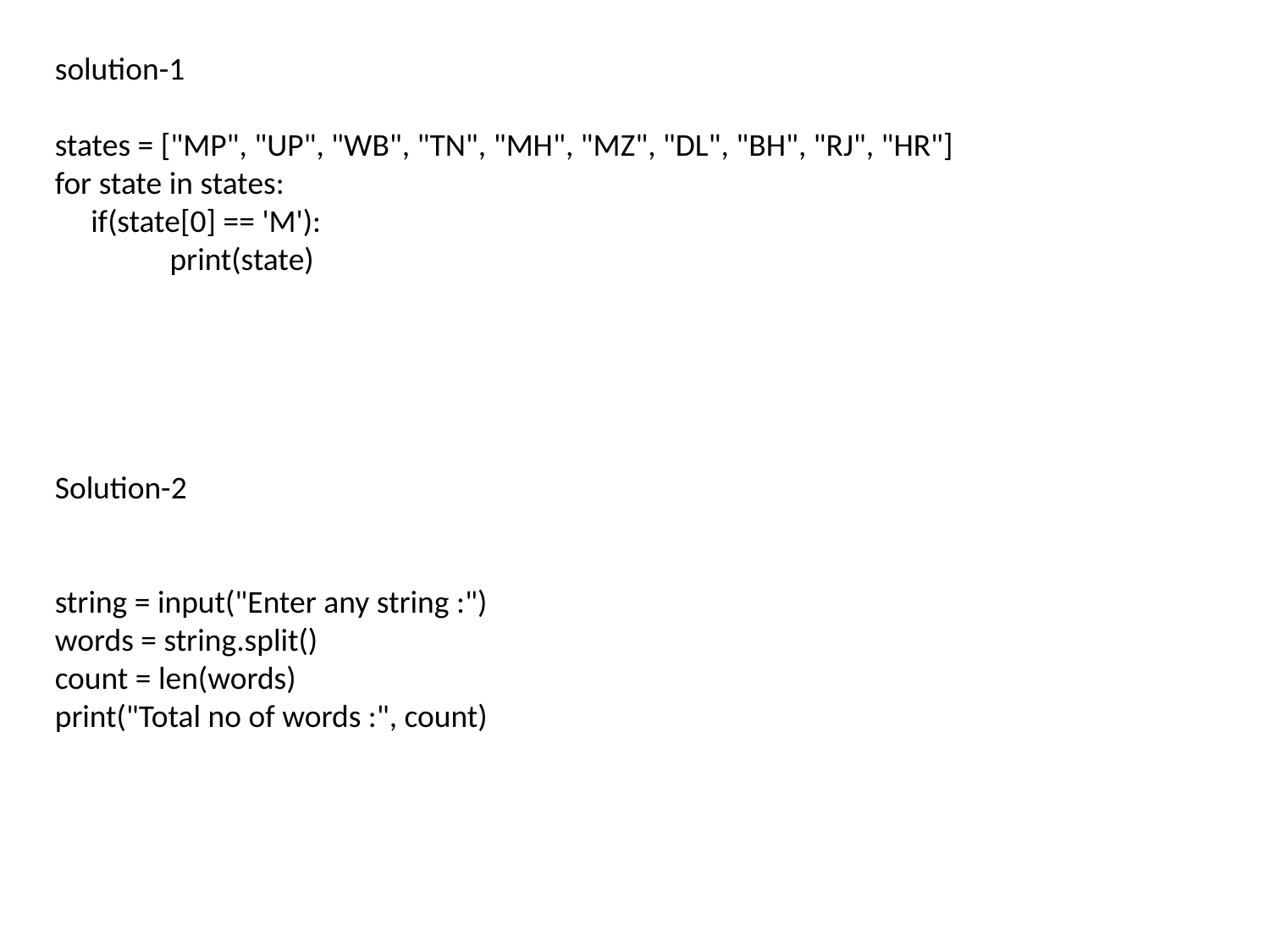

solution-1

states = ["MP", "UP", "WB", "TN", "MH", "MZ", "DL", "BH", "RJ", "HR"]
for state in states:
     if(state[0] == 'M'):
                print(state)

Solution-2

string = input("Enter any string :")
words = string.split()
count = len(words)
print("Total no of words :", count)